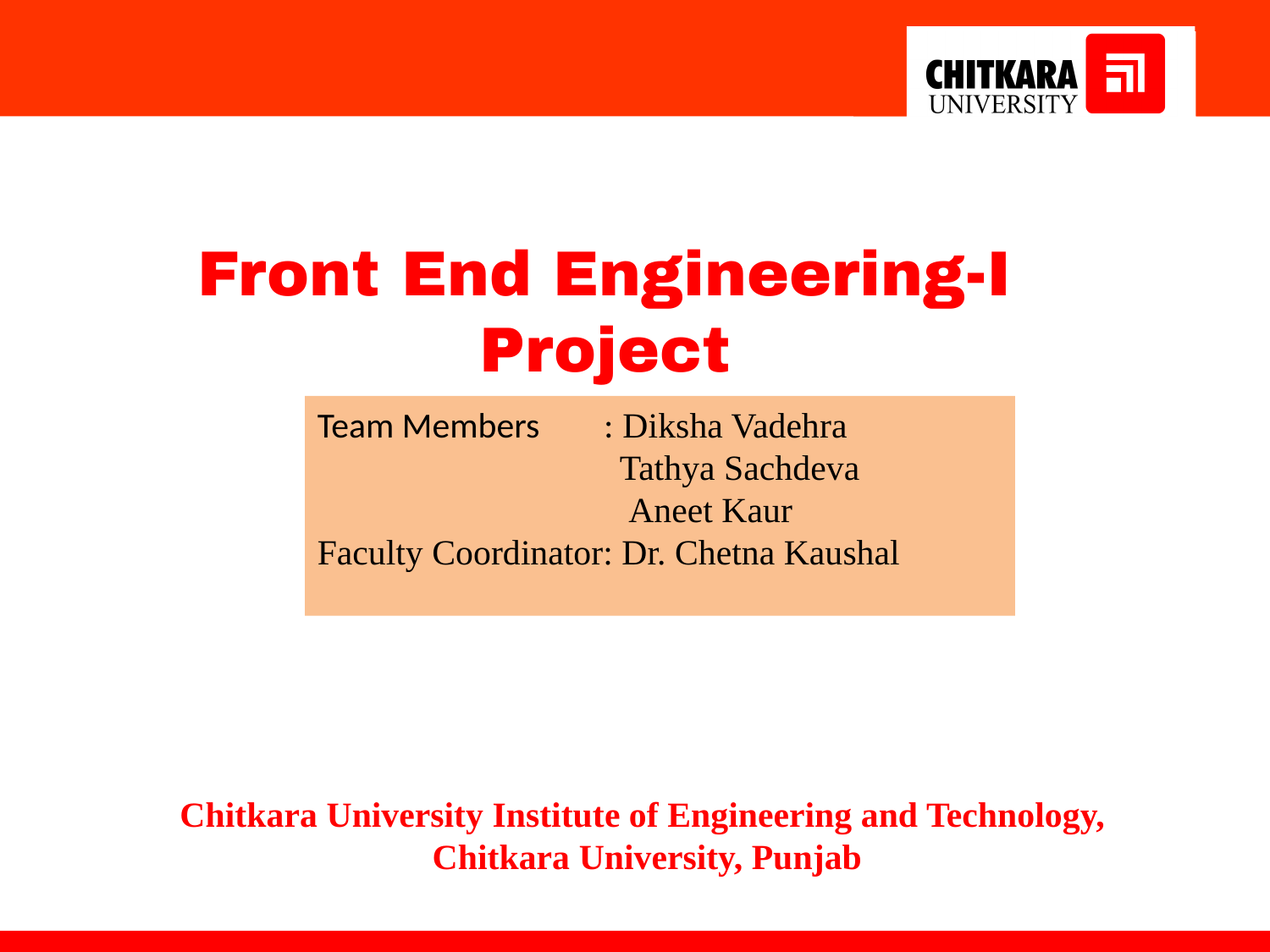

Front End Engineering-I Project
Team Members        : Diksha Vadehra
                                  Tathya Sachdeva
                                   Aneet Kaur
Faculty Coordinator: Dr. Chetna Kaushal

Chitkara University Institute of Engineering and Technology,
Chitkara University, Punjab